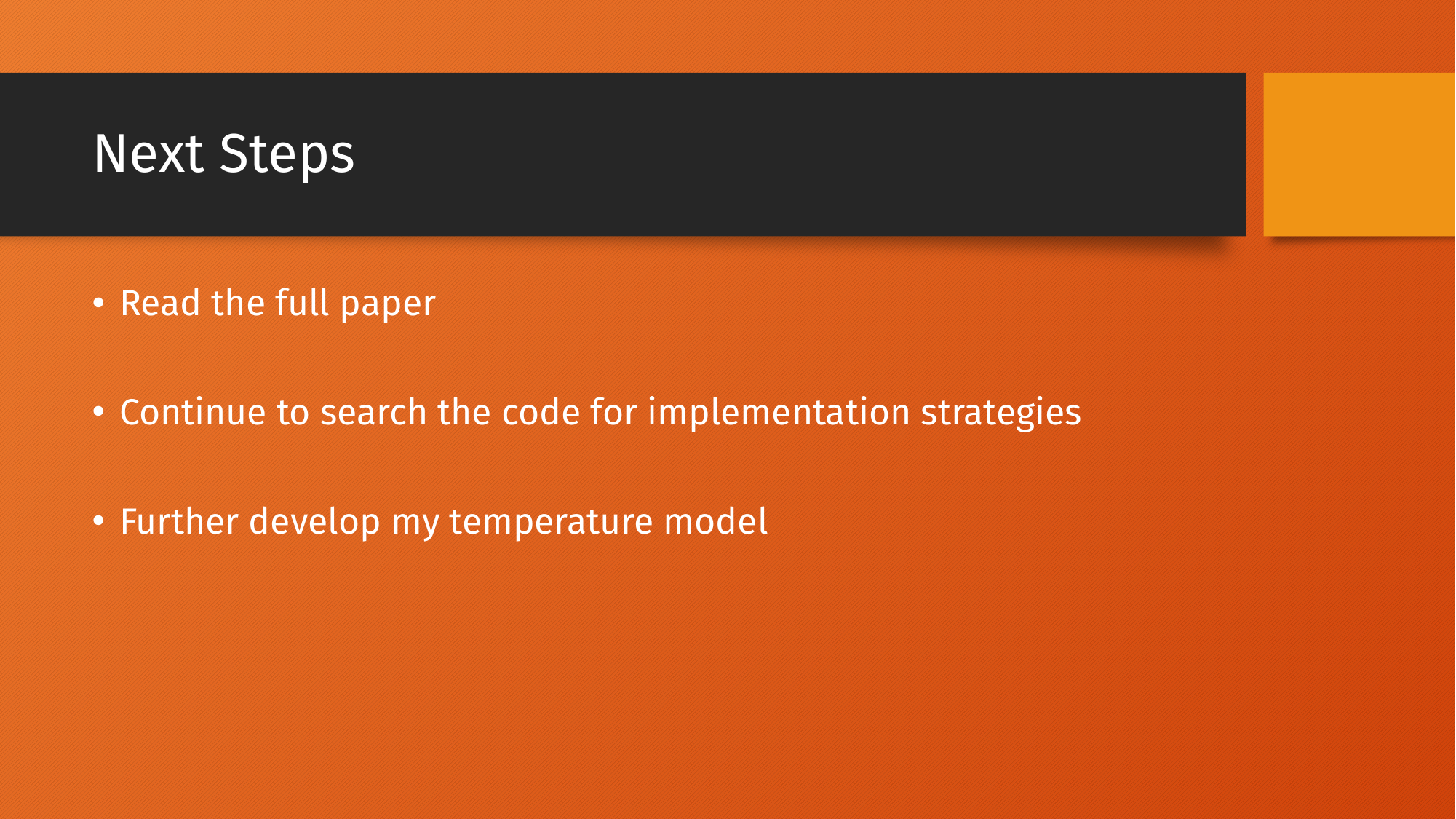

# Next Steps
Read the full paper

Continue to search the code for implementation strategies

Further develop my temperature model